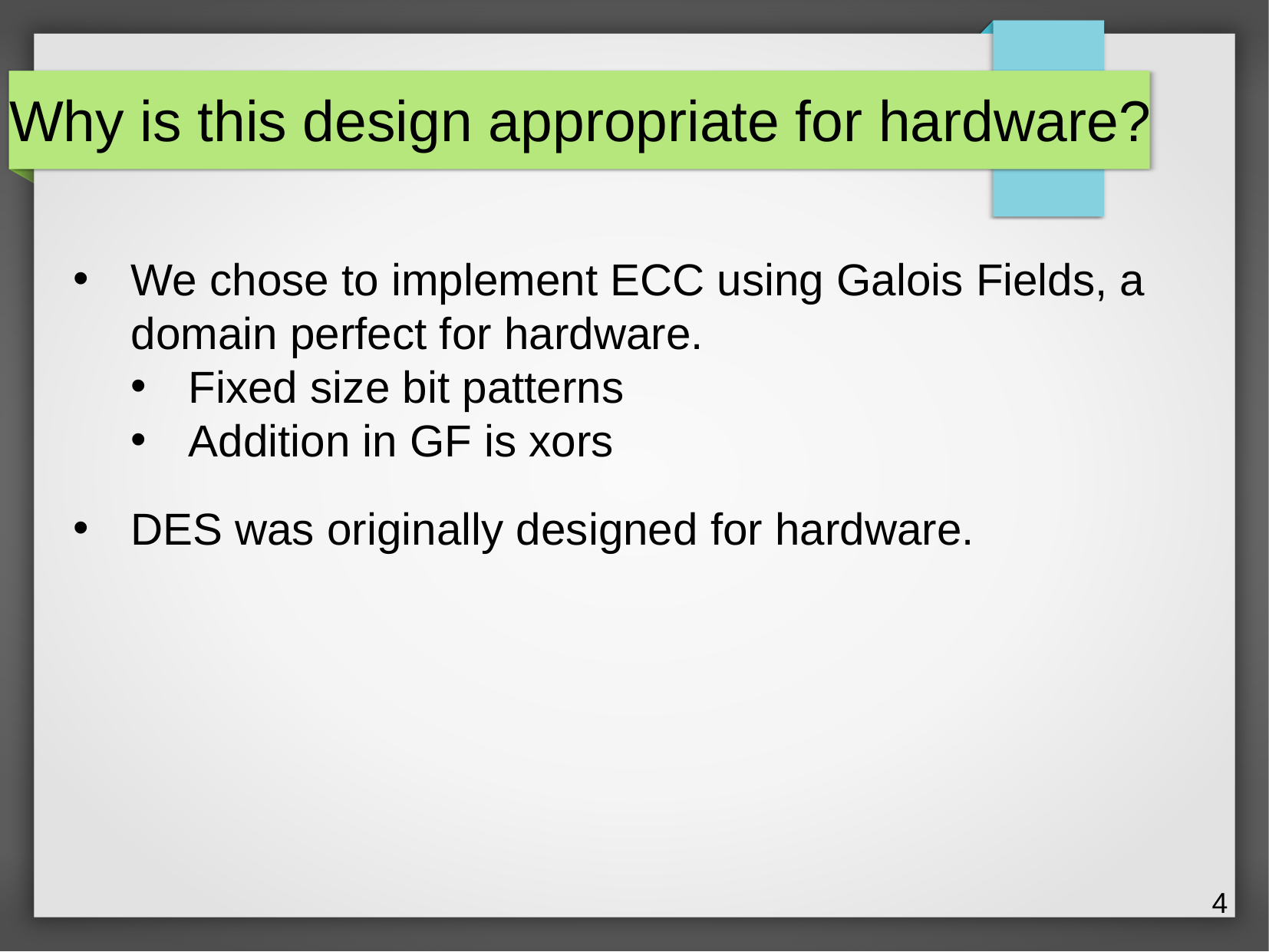

Why is this design appropriate for hardware?

We chose to implement ECC using Galois Fields, a domain perfect for hardware.
Fixed size bit patterns
Addition in GF is xors

DES was originally designed for hardware.
4